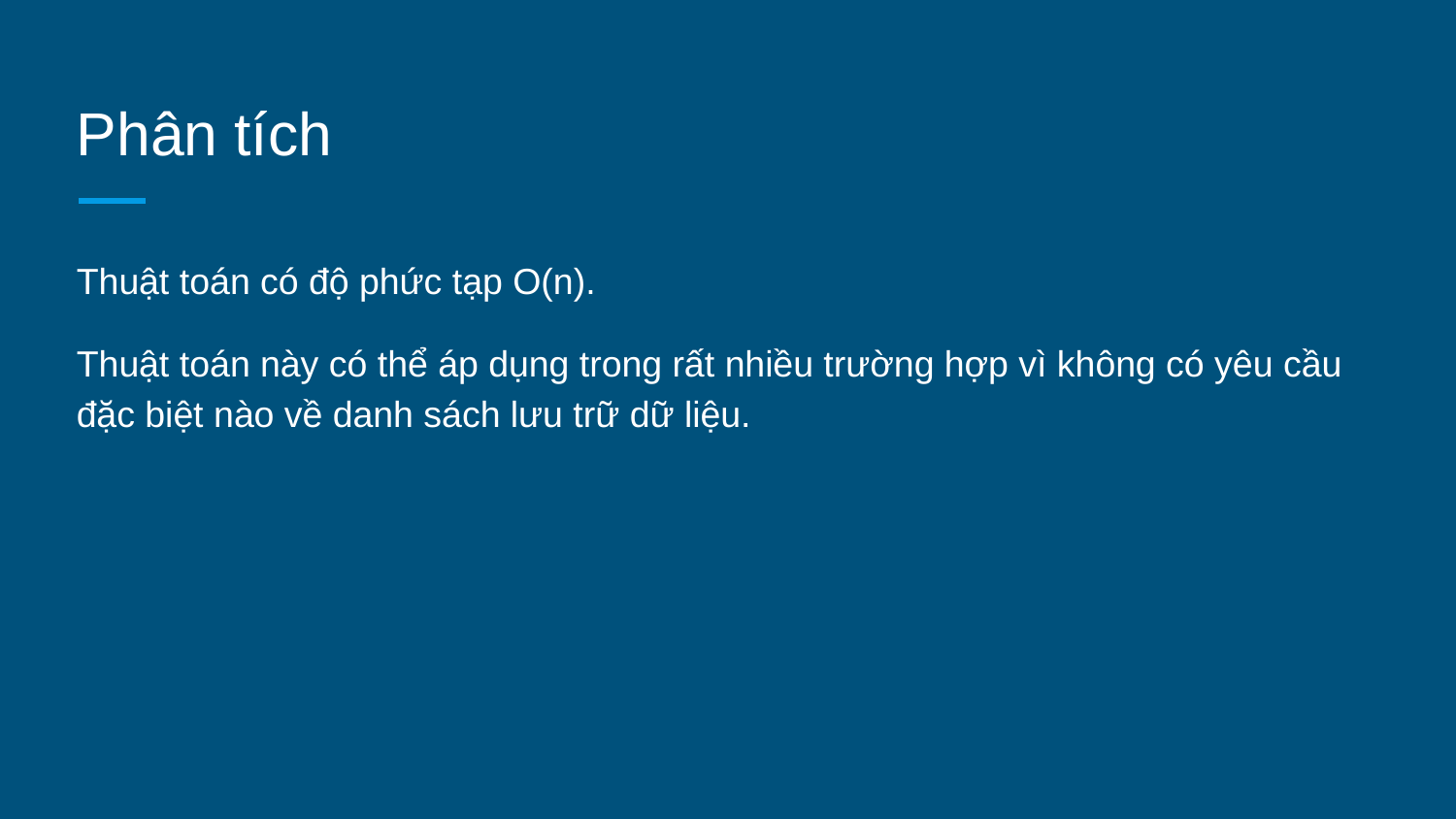

# Phân tích
Thuật toán có độ phức tạp O(n).
Thuật toán này có thể áp dụng trong rất nhiều trường hợp vì không có yêu cầu đặc biệt nào về danh sách lưu trữ dữ liệu.